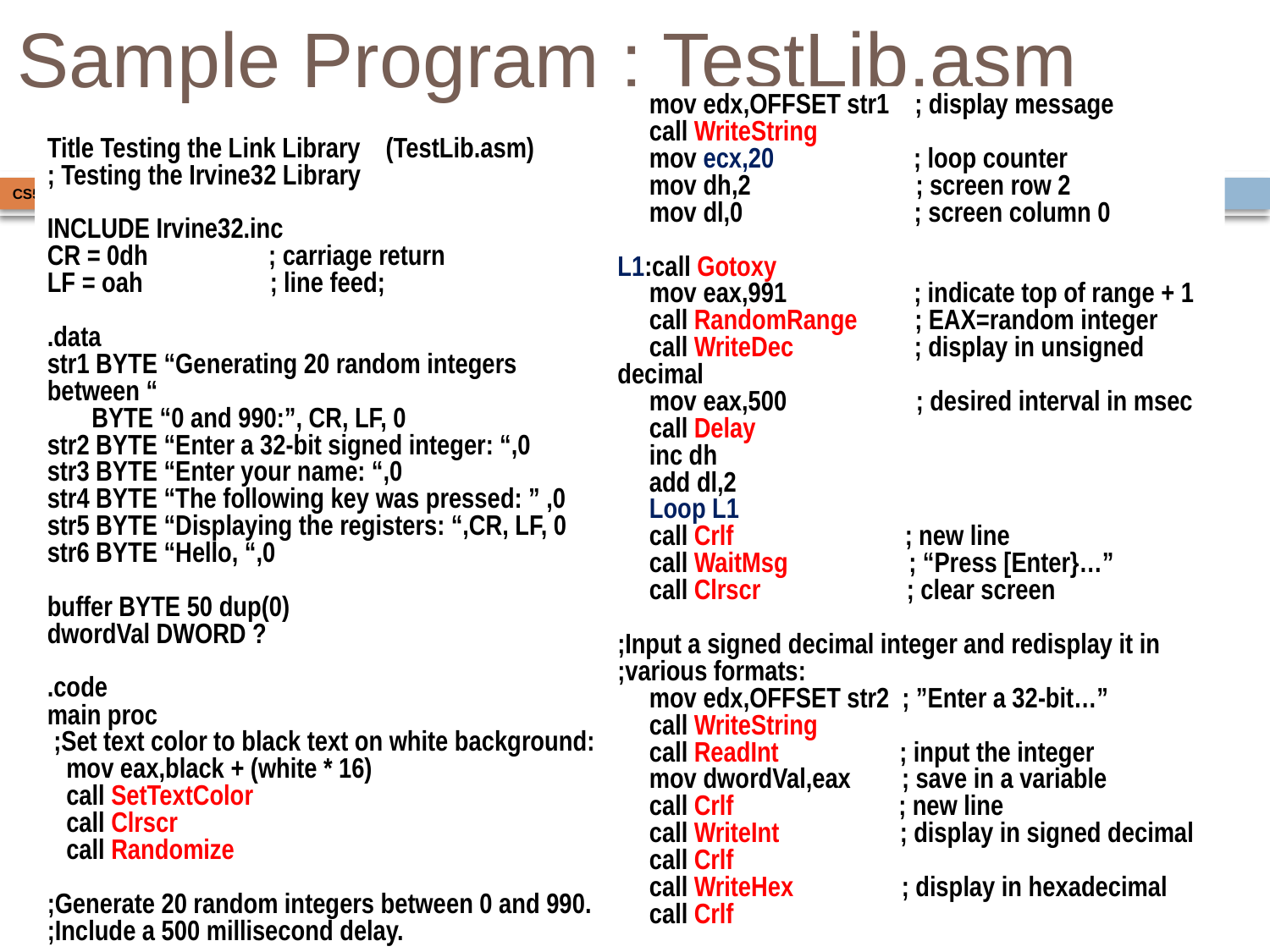

# Sample Program : TestLib.asm
     mov edx,OFFSET str1    ; display message
     call WriteString
     mov ecx,20                      ; loop counter
     mov dh,2                          ; screen row 2
     mov dl,0                           ; screen column 0

L1:call Gotoxy
     mov eax,991                    ; indicate top of range + 1
     call RandomRange         ; EAX=random integer
     call WriteDec                   ; display in unsigned decimal
     mov eax,500	       ; desired interval in msec
     call Delay
     inc dh
     add dl,2
     Loop L1
     call Crlf                           ; new line
     call WaitMsg                   ; “Press [Enter}…”
     call Clrscr                       ; clear screen

;Input a signed decimal integer and redisplay it in
;various formats:
     mov edx,OFFSET str2  ; ”Enter a 32-bit…”
     call WriteString
     call ReadInt                   ; input the integer
     mov dwordVal,eax        ; save in a variable
     call Crlf                          ; new line
     call WriteInt                   ; display in signed decimal
     call Crlf
     call WriteHex                 ; display in hexadecimal
     call Crlf

Title Testing the Link Library    (TestLib.asm)
; Testing the Irvine32 Library

INCLUDE Irvine32.inc
CR = 0dh                   ; carriage return
LF = oah                    ; line feed;

.data
str1 BYTE “Generating 20 random integers between “
       BYTE “0 and 990:”, CR, LF, 0
str2 BYTE “Enter a 32-bit signed integer: “,0
str3 BYTE “Enter your name: “,0
str4 BYTE “The following key was pressed: ” ,0
str5 BYTE “Displaying the registers: “,CR, LF, 0
str6 BYTE “Hello, “,0

buffer BYTE 50 dup(0)
dwordVal DWORD ?

.code
main proc
 ;Set text color to black text on white background:
   mov eax,black + (white * 16)
   call SetTextColor
   call Clrscr
   call Randomize

;Generate 20 random integers between 0 and 990.
;Include a 500 millisecond delay.
CS5-17